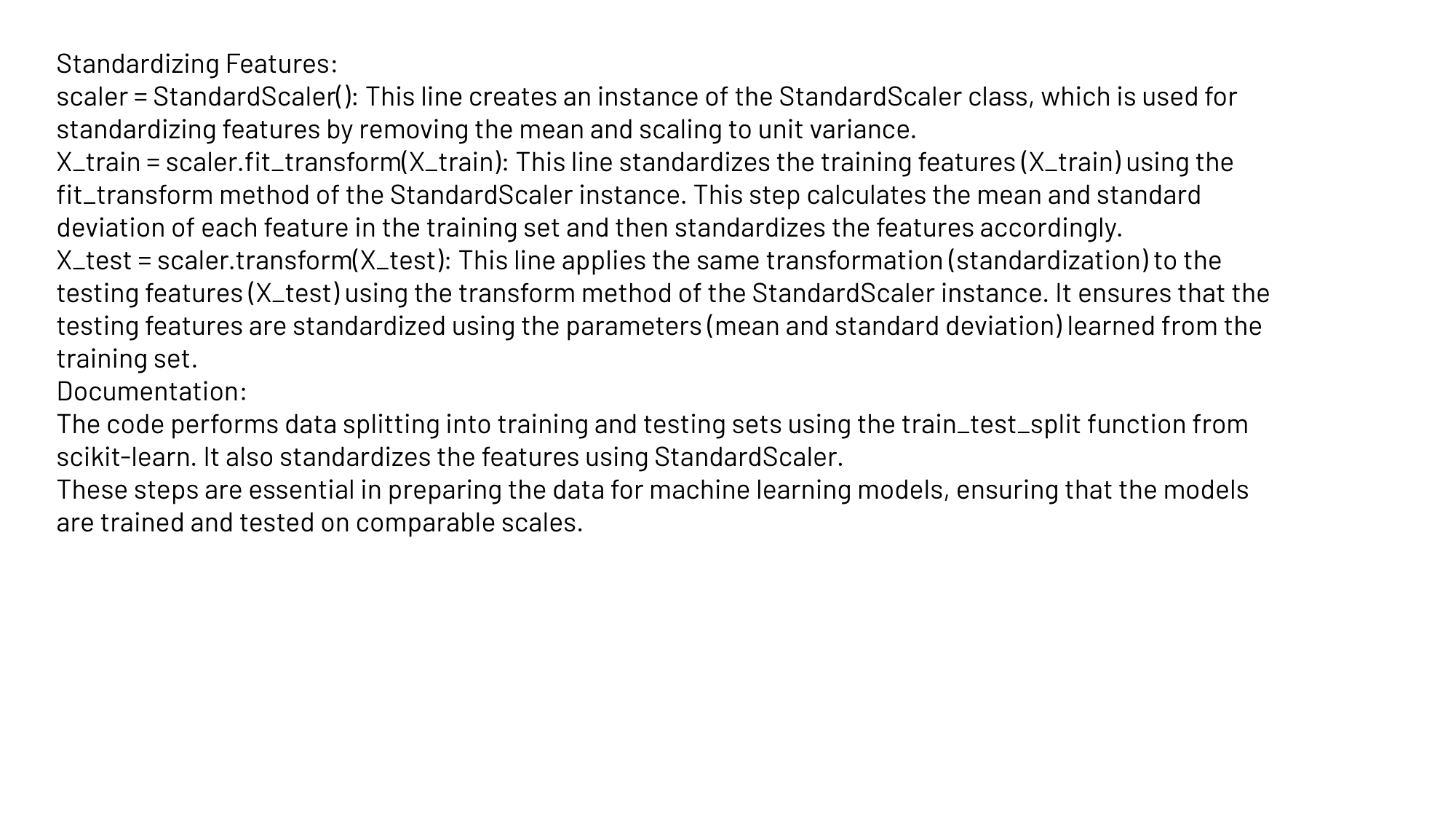

Standardizing Features:
scaler = StandardScaler(): This line creates an instance of the StandardScaler class, which is used for standardizing features by removing the mean and scaling to unit variance.
X_train = scaler.fit_transform(X_train): This line standardizes the training features (X_train) using the fit_transform method of the StandardScaler instance. This step calculates the mean and standard deviation of each feature in the training set and then standardizes the features accordingly.
X_test = scaler.transform(X_test): This line applies the same transformation (standardization) to the testing features (X_test) using the transform method of the StandardScaler instance. It ensures that the testing features are standardized using the parameters (mean and standard deviation) learned from the training set.
Documentation:
The code performs data splitting into training and testing sets using the train_test_split function from scikit-learn. It also standardizes the features using StandardScaler.
These steps are essential in preparing the data for machine learning models, ensuring that the models are trained and tested on comparable scales.